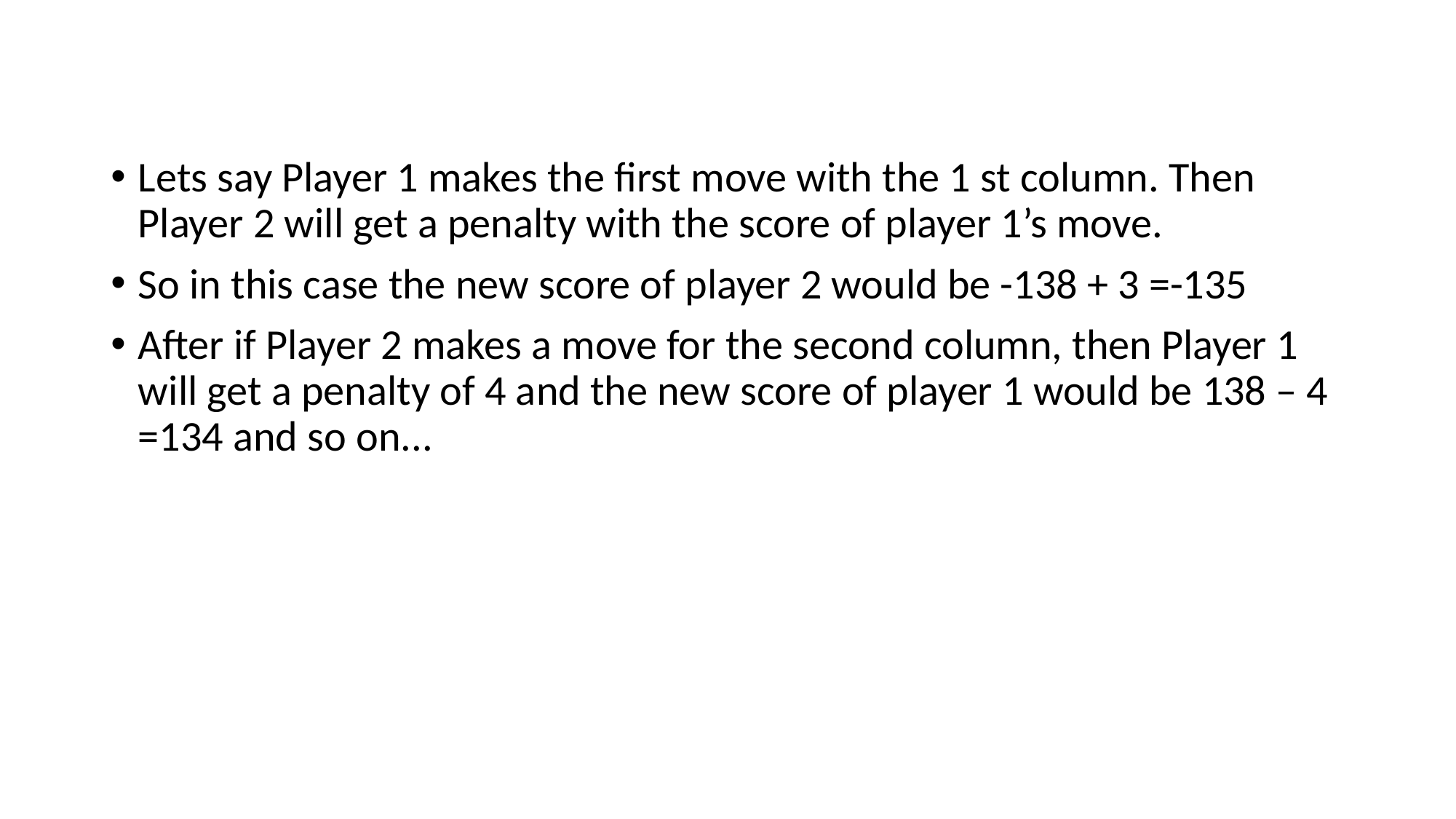

Lets say Player 1 makes the first move with the 1 st column. Then Player 2 will get a penalty with the score of player 1’s move.
So in this case the new score of player 2 would be -138 + 3 =-135
After if Player 2 makes a move for the second column, then Player 1 will get a penalty of 4 and the new score of player 1 would be 138 – 4 =134 and so on...